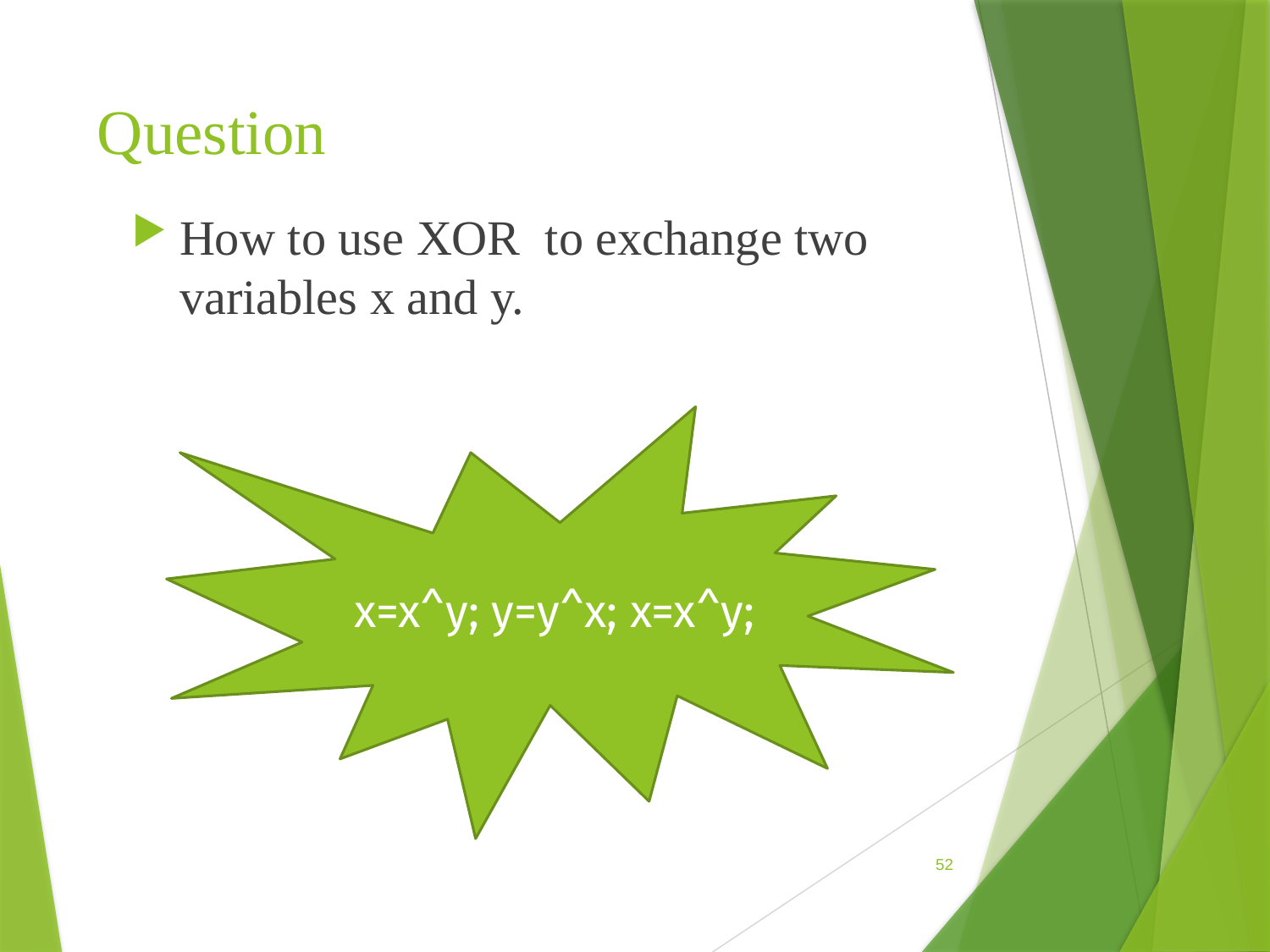

# Question
How to use XOR  to exchange two variables x and y.
x=x^y; y=y^x; x=x^y;
52